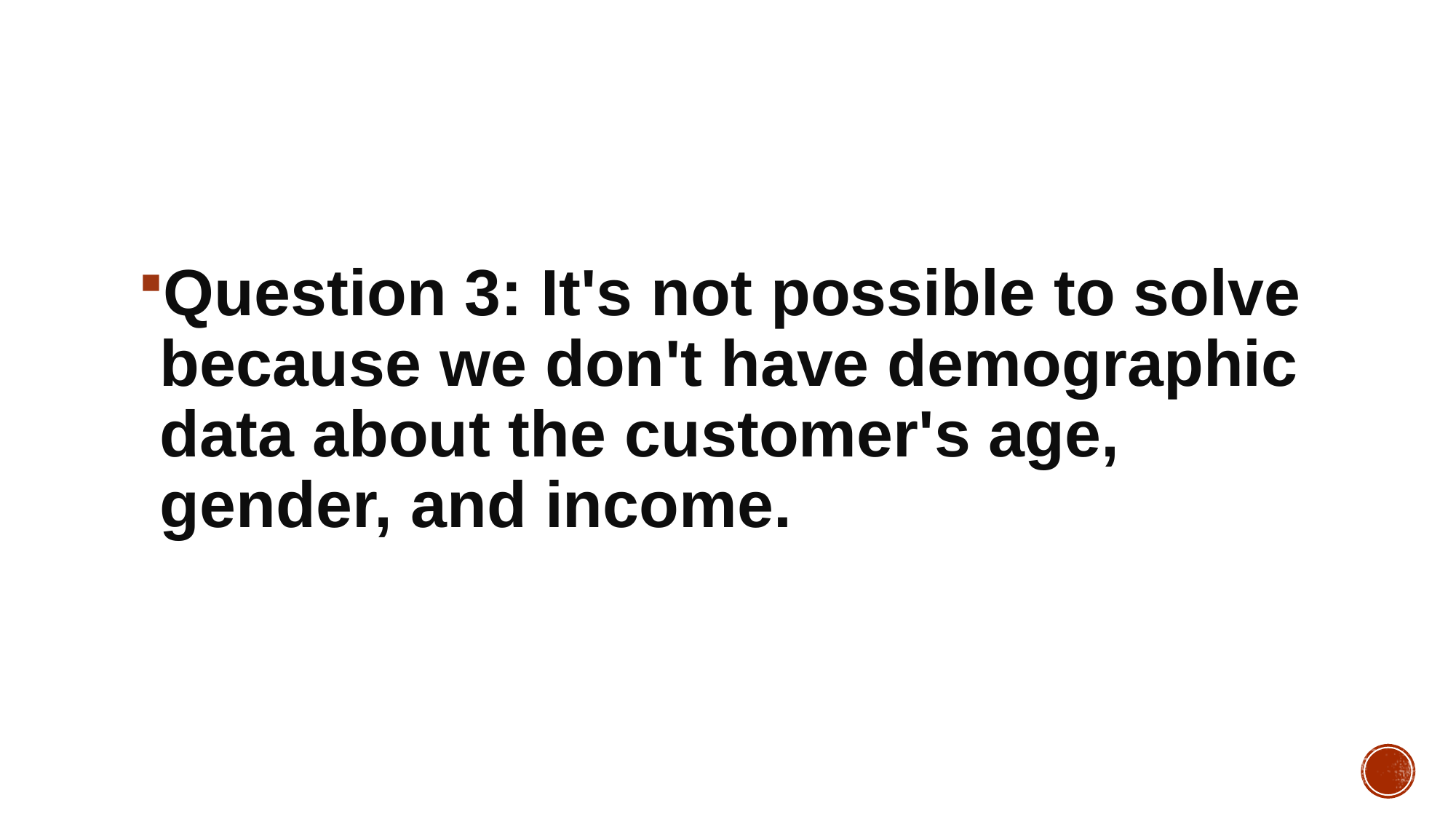

Question 3: It's not possible to solve because we don't have demographic data about the customer's age, gender, and income.